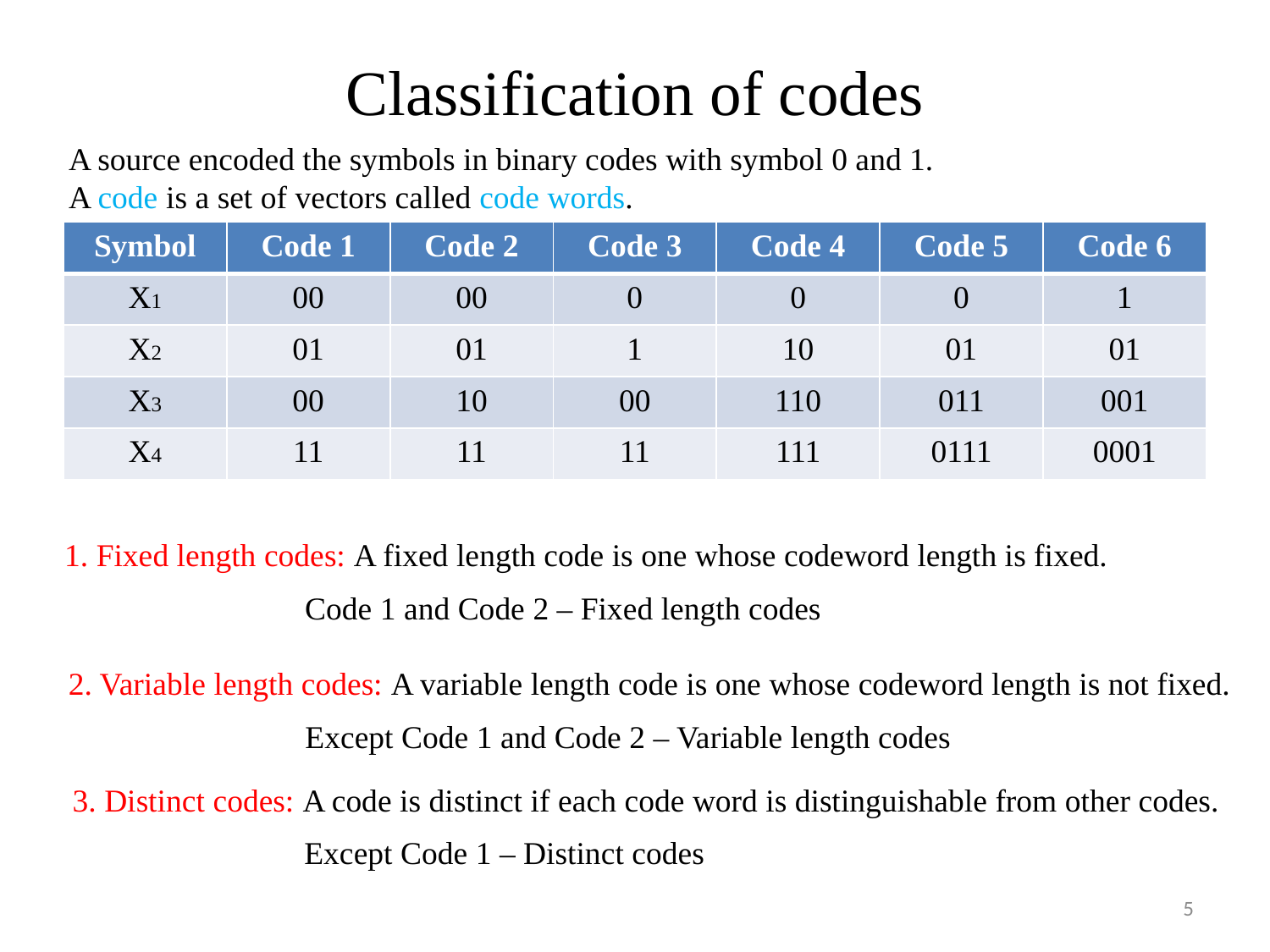

# Classification of codes
A source encoded the symbols in binary codes with symbol 0 and 1.
A code is a set of vectors called code words.
| Symbol | Code 1 | Code 2 | Code 3 | Code 4 | Code 5 | Code 6 |
| --- | --- | --- | --- | --- | --- | --- |
| X1 | 00 | 00 | 0 | 0 | 0 | 1 |
| X2 | 01 | 01 | 1 | 10 | 01 | 01 |
| X3 | 00 | 10 | 00 | 110 | 011 | 001 |
| X4 | 11 | 11 | 11 | 111 | 0111 | 0001 |
1. Fixed length codes: A fixed length code is one whose codeword length is fixed.
Code 1 and Code 2 – Fixed length codes
2. Variable length codes: A variable length code is one whose codeword length is not fixed.
Except Code 1 and Code 2 – Variable length codes
3. Distinct codes: A code is distinct if each code word is distinguishable from other codes.
Except Code 1 – Distinct codes
5